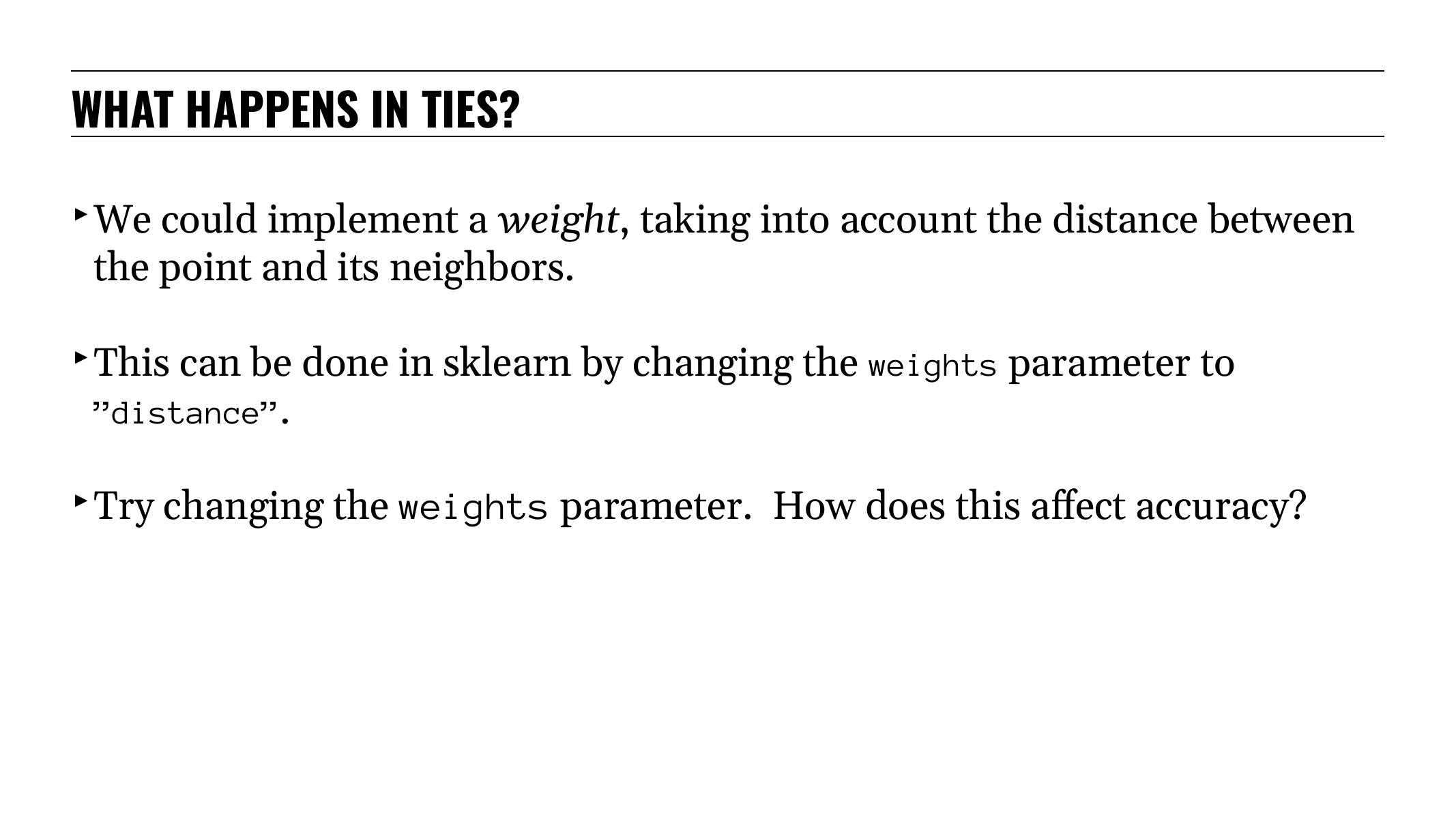

WHAT HAPPENS IN TIES?

We could implement a weight, taking into account the distance between the point and its neighbors.

This can be done in sklearn by changing the weights parameter to ”distance”.

Try changing the weights parameter.  How does this affect accuracy?